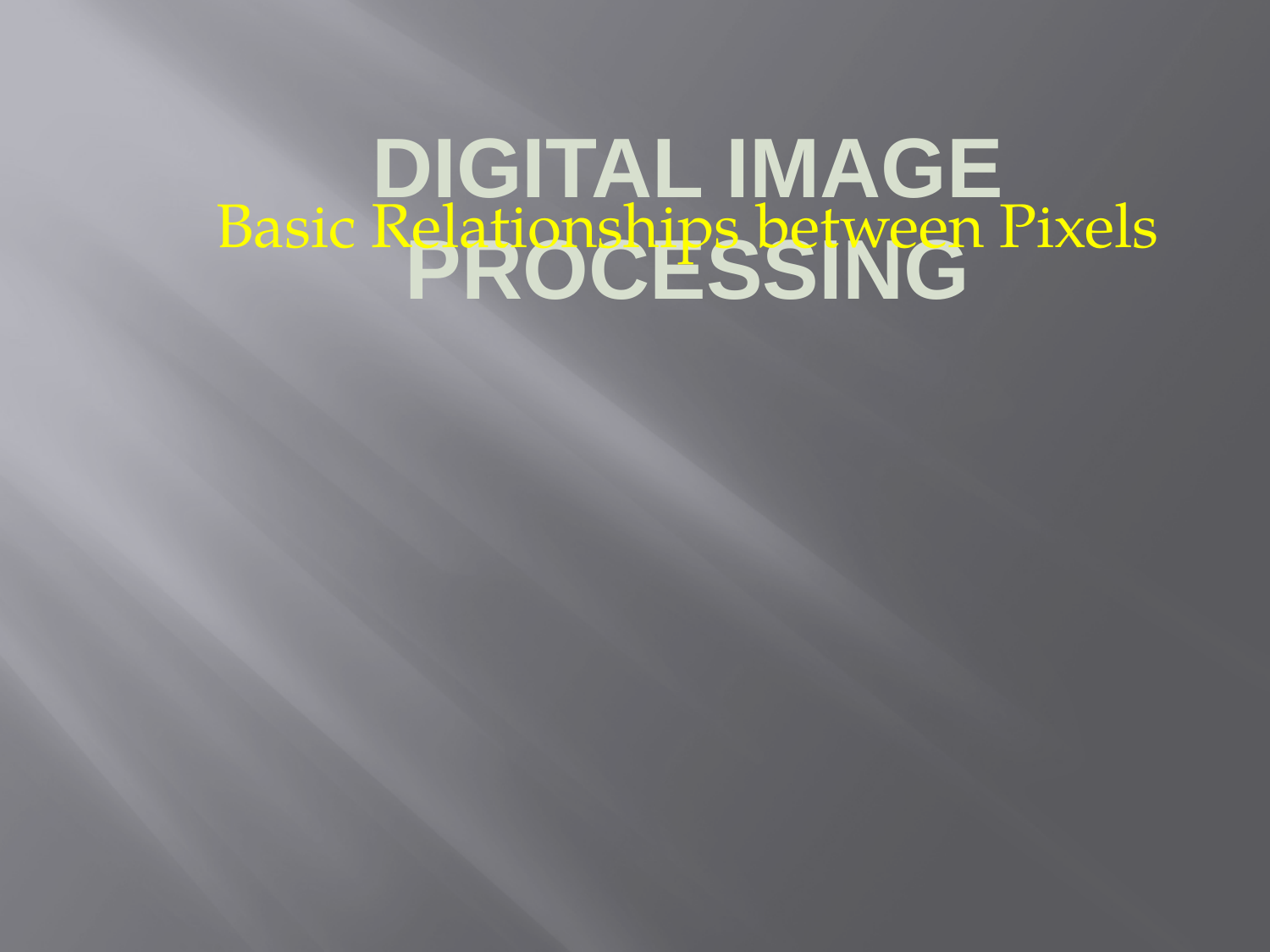

# Digital image processing
Basic Relationships between Pixels